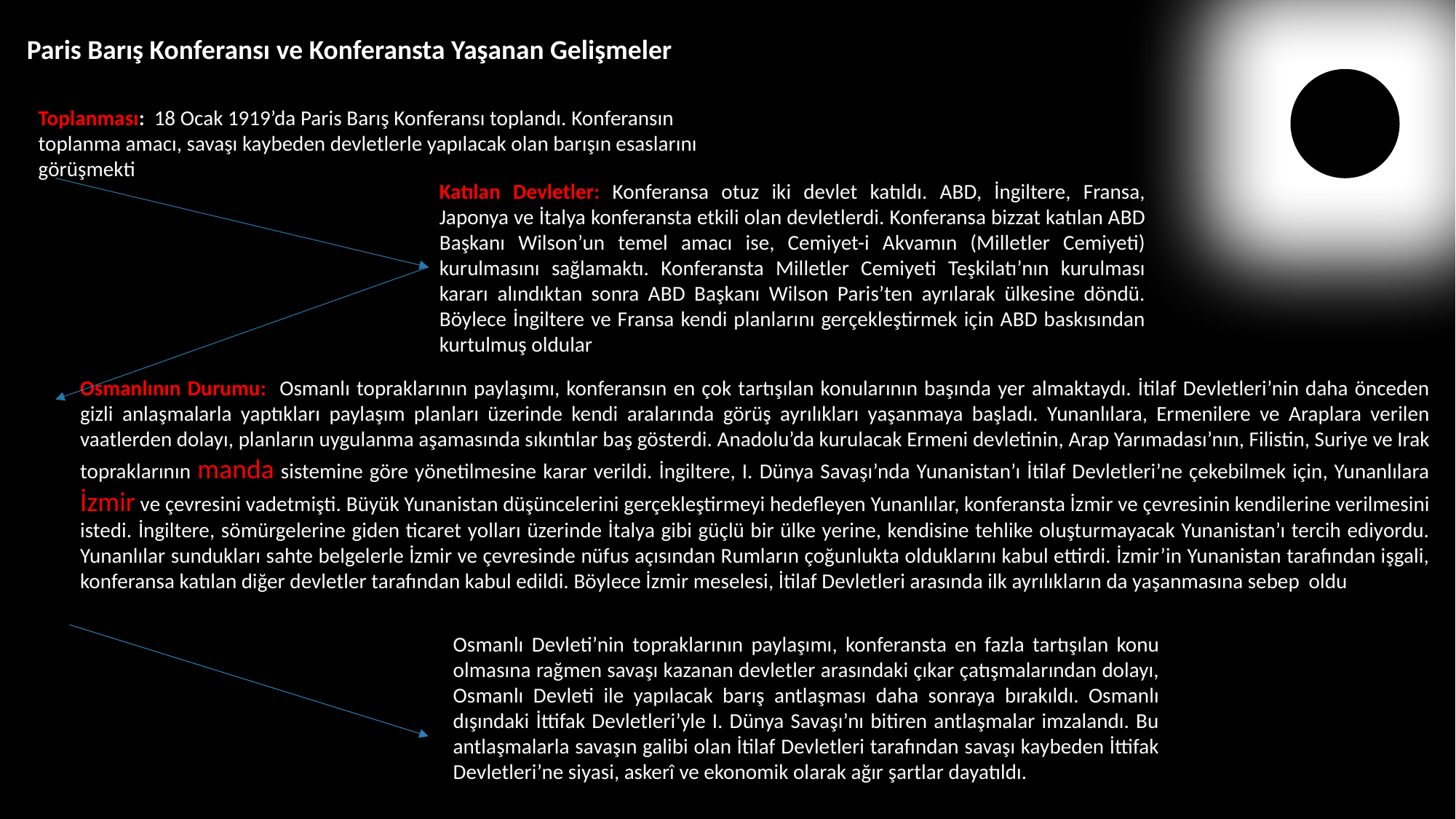

Paris Barış Konferansı ve Konferansta Yaşanan Gelişmeler

Toplanması:  18 Ocak 1919’da Paris Barış Konferansı toplandı. Konferansın toplanma amacı, savaşı kaybeden devletlerle yapılacak olan barışın esaslarını görüşmekti
Katılan Devletler: Konferansa otuz iki devlet katıldı. ABD, İngiltere, Fransa, Japonya ve İtalya konferansta etkili olan devletlerdi. Konferansa bizzat katılan ABD Başkanı Wilson’un temel amacı ise, Cemiyet-i Akvamın (Milletler Cemiyeti) kurulmasını sağlamaktı. Konferansta Milletler Cemiyeti Teşkilatı’nın kurulması kararı alındıktan sonra ABD Başkanı Wilson Paris’ten ayrılarak ülkesine döndü. Böylece İngiltere ve Fransa kendi planlarını gerçekleştirmek için ABD baskısından kurtulmuş oldular
Osmanlının Durumu:  Osmanlı topraklarının paylaşımı, konferansın en çok tartışılan konularının başında yer almaktaydı. İtilaf Devletleri’nin daha önceden gizli anlaşmalarla yaptıkları paylaşım planları üzerinde kendi aralarında görüş ayrılıkları yaşanmaya başladı. Yunanlılara, Ermenilere ve Araplara verilen vaatlerden dolayı, planların uygulanma aşamasında sıkıntılar baş gösterdi. Anadolu’da kurulacak Ermeni devletinin, Arap Yarımadası’nın, Filistin, Suriye ve Irak topraklarının manda sistemine göre yönetilmesine karar verildi. İngiltere, I. Dünya Savaşı’nda Yunanistan’ı İtilaf Devletleri’ne çekebilmek için, Yunanlılara İzmir ve çevresini vadetmişti. Büyük Yunanistan düşüncelerini gerçekleştirmeyi hedefleyen Yunanlılar, konferansta İzmir ve çevresinin kendilerine verilmesini istedi. İngiltere, sömürgelerine giden ticaret yolları üzerinde İtalya gibi güçlü bir ülke yerine, kendisine tehlike oluşturmayacak Yunanistan’ı tercih ediyordu. Yunanlılar sundukları sahte belgelerle İzmir ve çevresinde nüfus açısından Rumların çoğunlukta olduklarını kabul ettirdi. İzmir’in Yunanistan tarafından işgali, konferansa katılan diğer devletler tarafından kabul edildi. Böylece İzmir meselesi, İtilaf Devletleri arasında ilk ayrılıkların da yaşanmasına sebep  oldu
Osmanlı Devleti’nin topraklarının paylaşımı, konferansta en fazla tartışılan konu olmasına rağmen savaşı kazanan devletler arasındaki çıkar çatışmalarından dolayı, Osmanlı Devleti ile yapılacak barış antlaşması daha sonraya bırakıldı. Osmanlı dışındaki İttifak Devletleri’yle I. Dünya Savaşı’nı bitiren antlaşmalar imzalandı. Bu antlaşmalarla savaşın galibi olan İtilaf Devletleri tarafından savaşı kaybeden İttifak Devletleri’ne siyasi, askerî ve ekonomik olarak ağır şartlar dayatıldı.